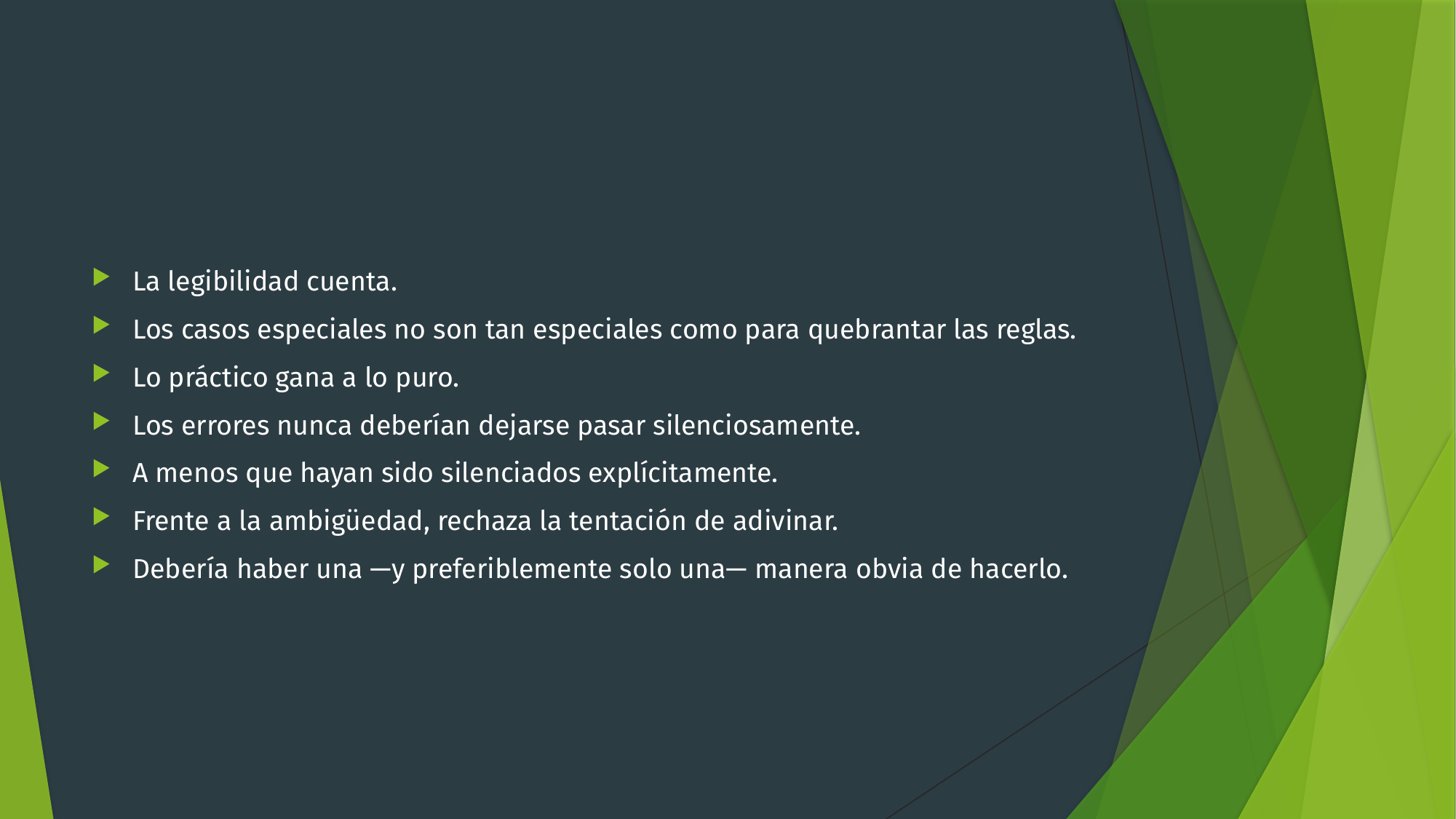

#
La legibilidad cuenta.
Los casos especiales no son tan especiales como para quebrantar las reglas.
Lo práctico gana a lo puro.
Los errores nunca deberían dejarse pasar silenciosamente.
A menos que hayan sido silenciados explícitamente.
Frente a la ambigüedad, rechaza la tentación de adivinar.
Debería haber una —y preferiblemente solo una— manera obvia de hacerlo.